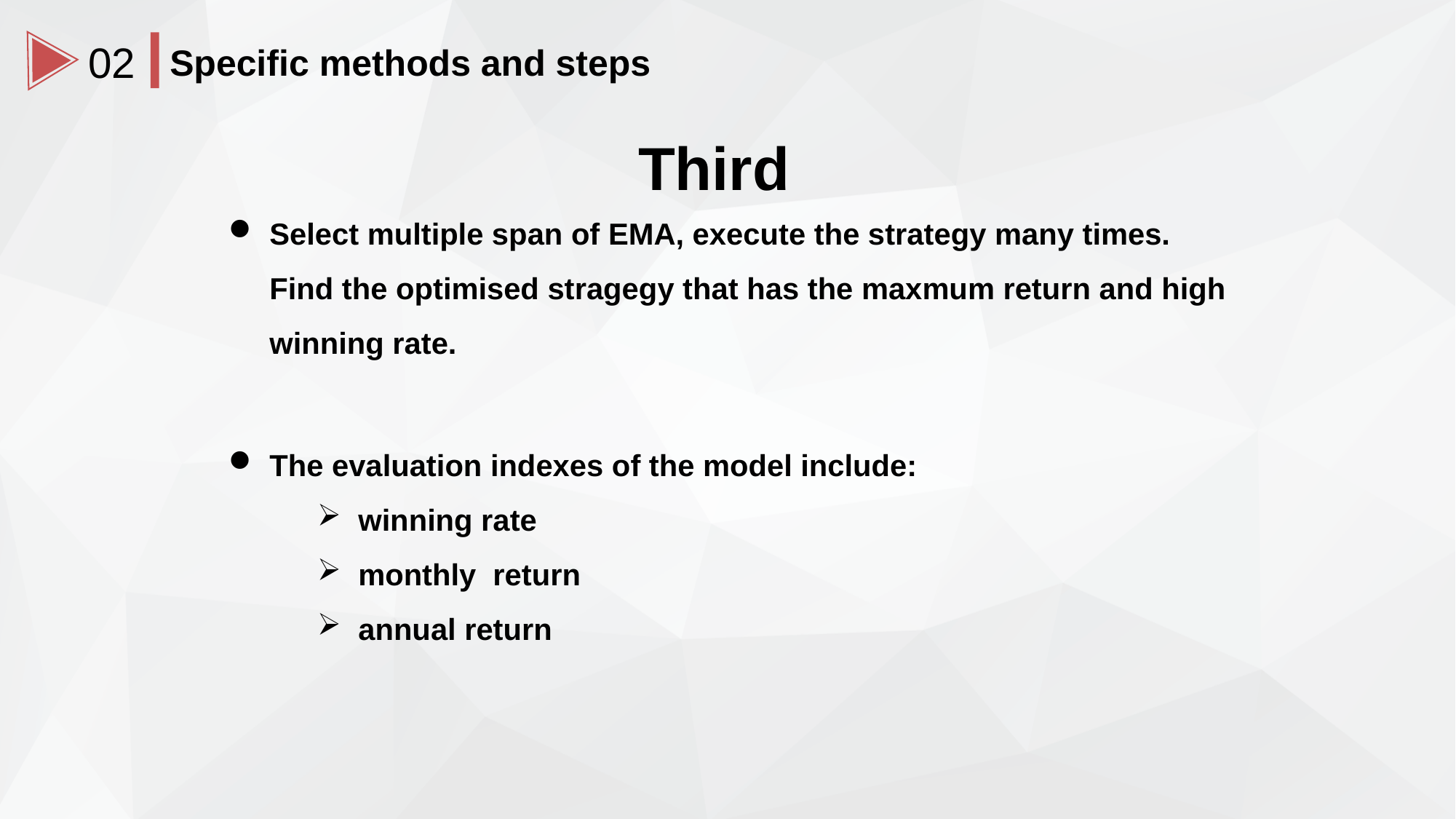

02

Specific methods and steps
Third
Select multiple span of EMA, execute the strategy many times. Find the optimised stragegy that has the maxmum return and high winning rate.
The evaluation indexes of the model include:
winning rate
monthly  return
annual return